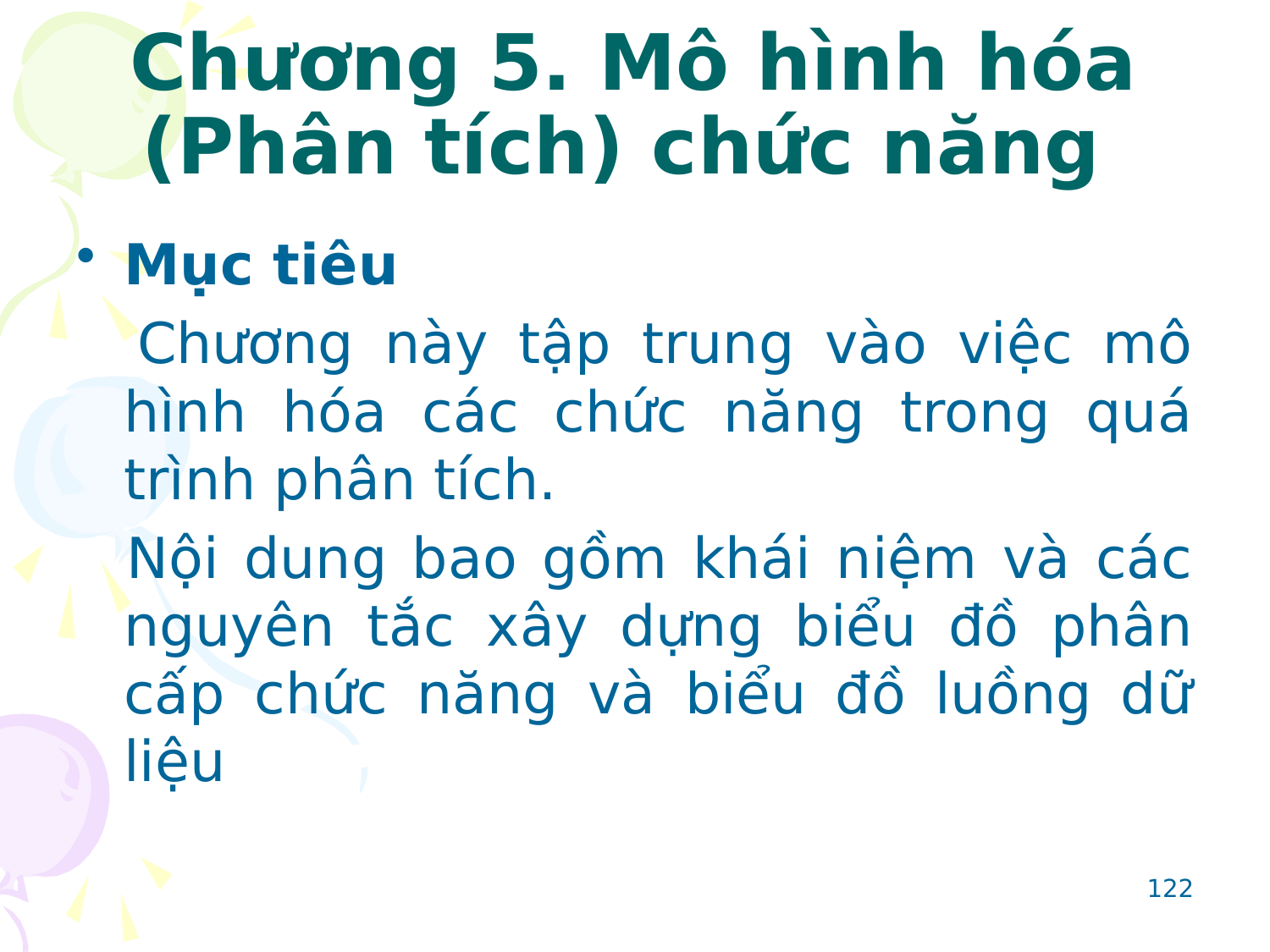

# Chương 5. Mô hình hóa (Phân tích) chức năng
Mục tiêu
  Chương này tập trung vào việc mô hình hóa các chức năng trong quá trình phân tích.
  Nội dung bao gồm khái niệm và các nguyên tắc xây dựng biểu đồ phân cấp chức năng và biểu đồ luồng dữ liệu
122